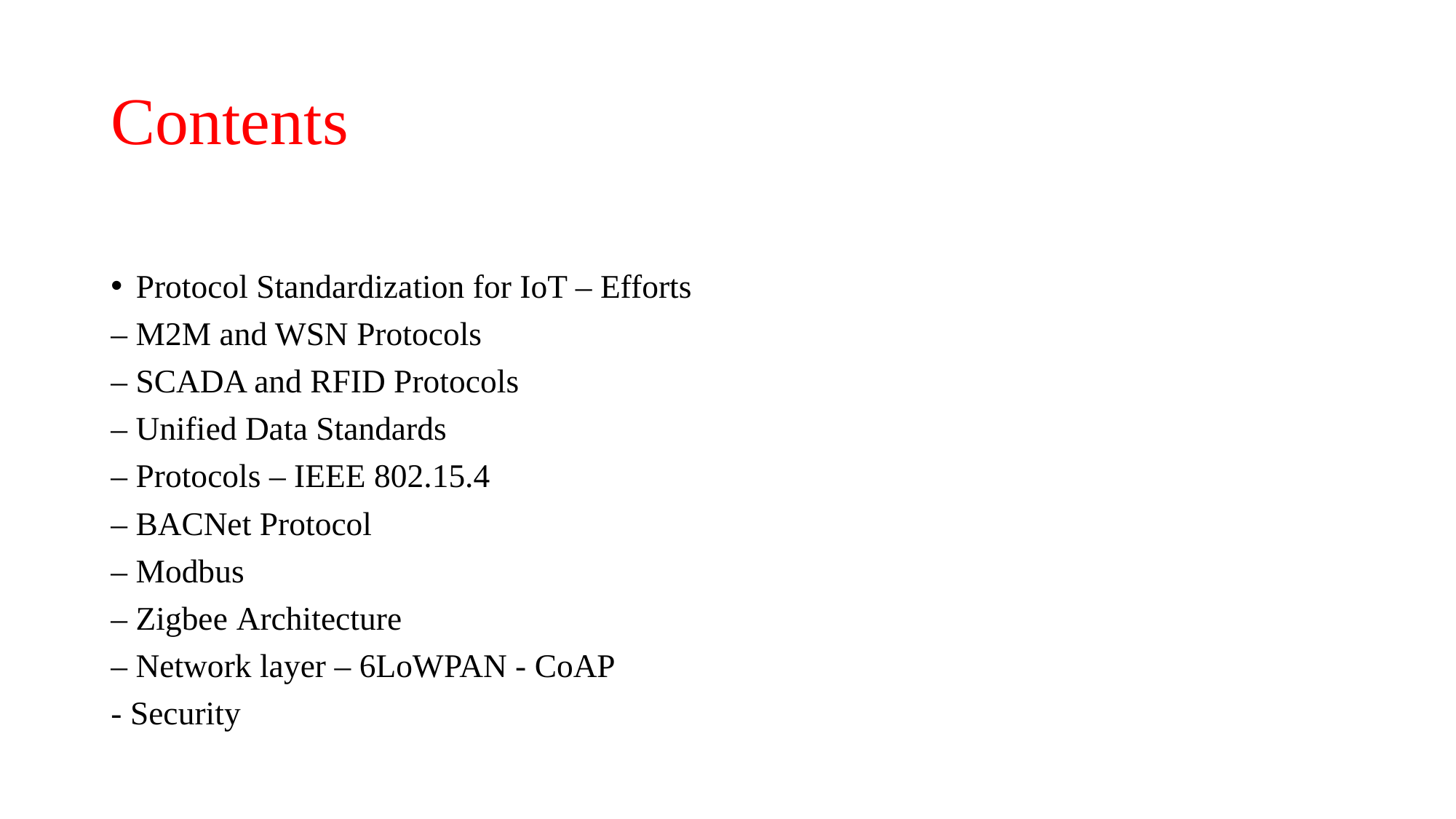

# Contents

Protocol Standardization for IoT – Efforts
– M2M and WSN Protocols
– SCADA and RFID Protocols
– Unified Data Standards
– Protocols – IEEE 802.15.4
– BACNet Protocol
– Modbus
– Zigbee Architecture
– Network layer – 6LoWPAN - CoAP
- Security